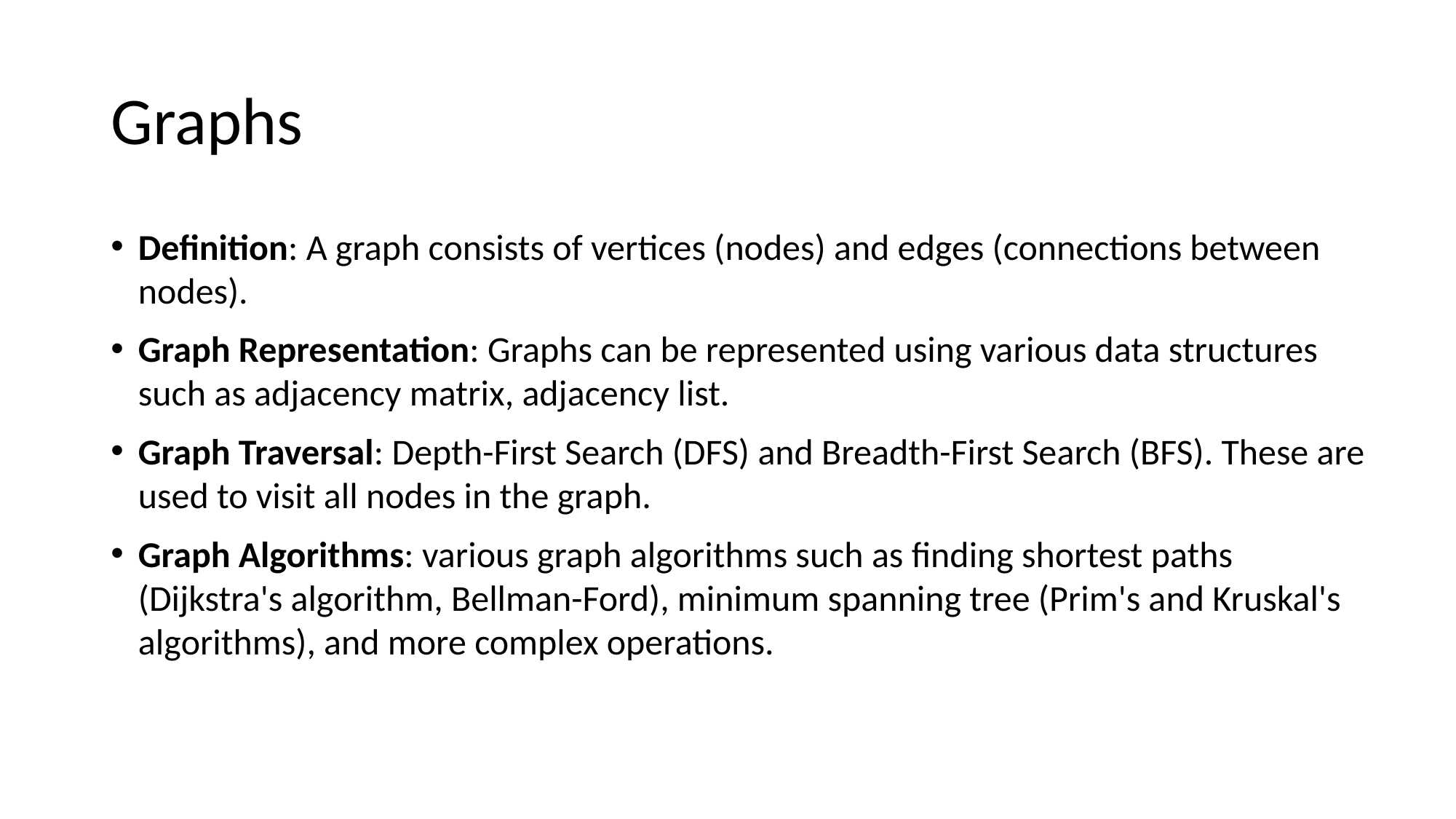

# Graphs
Definition: A graph consists of vertices (nodes) and edges (connections between nodes).
Graph Representation: Graphs can be represented using various data structures such as adjacency matrix, adjacency list.
Graph Traversal: Depth-First Search (DFS) and Breadth-First Search (BFS). These are used to visit all nodes in the graph.
Graph Algorithms: various graph algorithms such as finding shortest paths (Dijkstra's algorithm, Bellman-Ford), minimum spanning tree (Prim's and Kruskal's algorithms), and more complex operations.